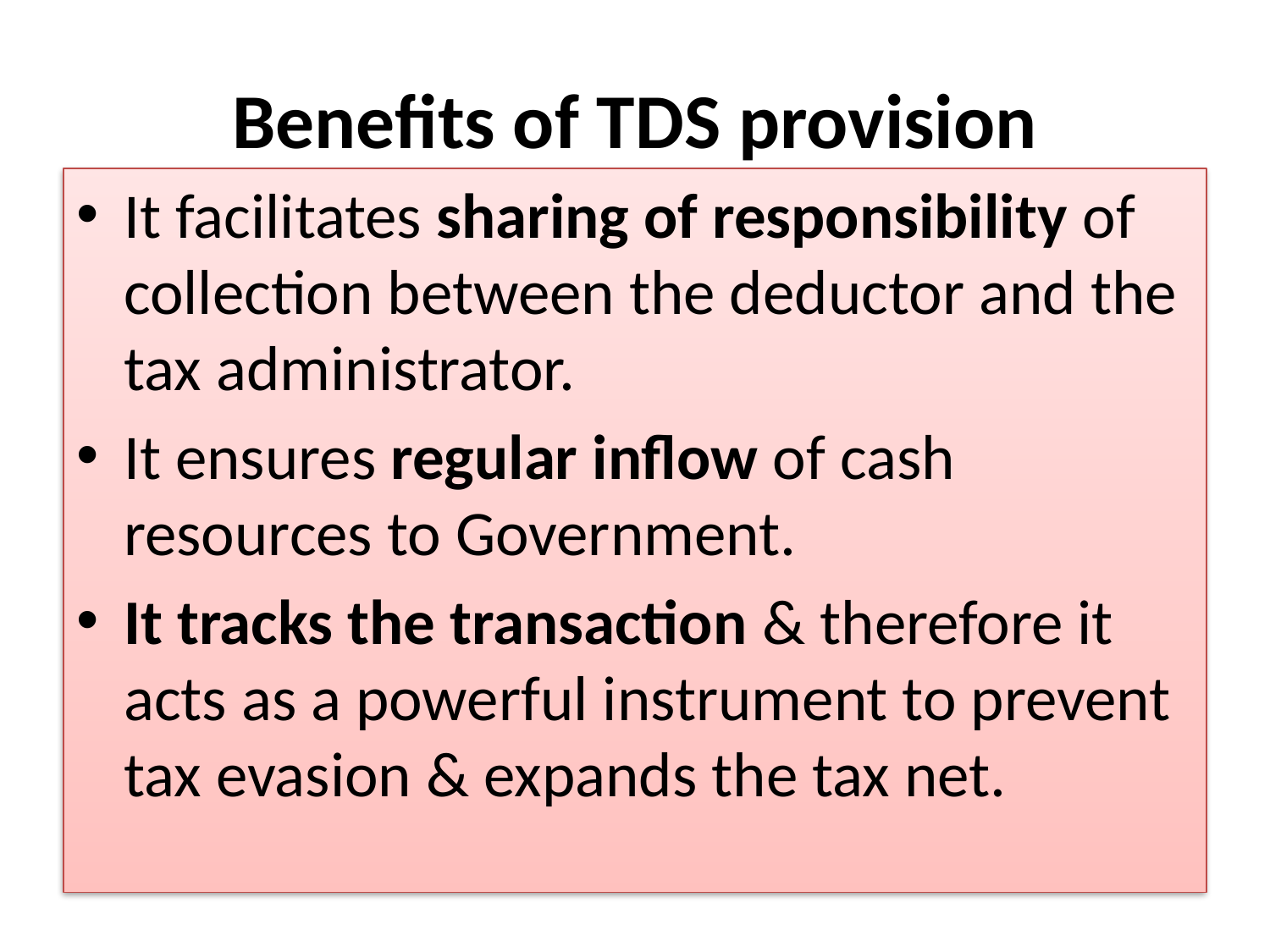

# Benefits of TDS provision
It facilitates sharing of responsibility of collection between the deductor and the tax administrator.
It ensures regular inflow of cash resources to Government.
It tracks the transaction & therefore it acts as a powerful instrument to prevent tax evasion & expands the tax net.